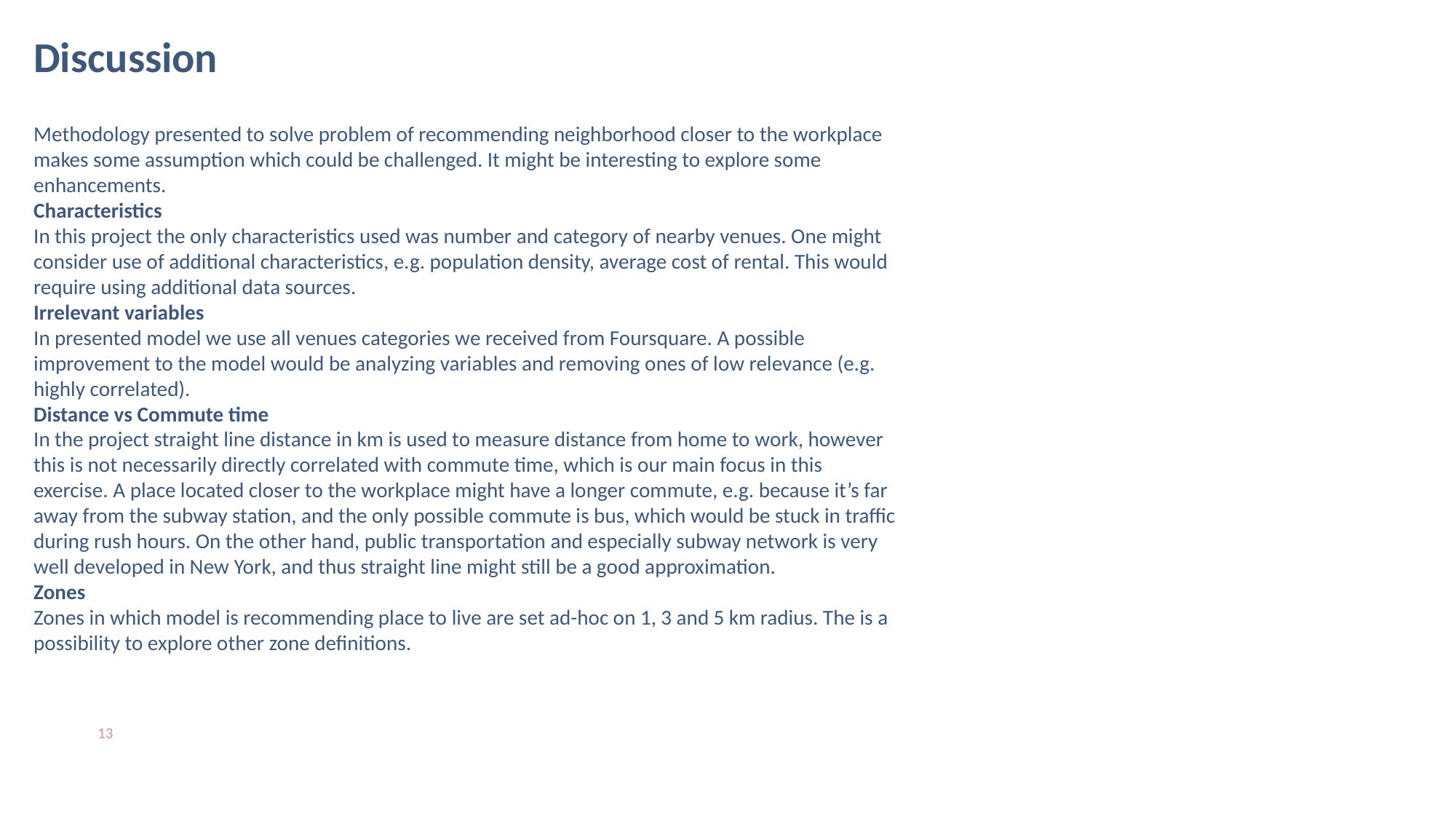

# Discussion
Methodology presented to solve problem of recommending neighborhood closer to the workplace makes some assumption which could be challenged. It might be interesting to explore some enhancements.
Characteristics
In this project the only characteristics used was number and category of nearby venues. One might consider use of additional characteristics, e.g. population density, average cost of rental. This would require using additional data sources.
Irrelevant variables
In presented model we use all venues categories we received from Foursquare. A possible improvement to the model would be analyzing variables and removing ones of low relevance (e.g. highly correlated).
Distance vs Commute time
In the project straight line distance in km is used to measure distance from home to work, however this is not necessarily directly correlated with commute time, which is our main focus in this exercise. A place located closer to the workplace might have a longer commute, e.g. because it’s far away from the subway station, and the only possible commute is bus, which would be stuck in traffic during rush hours. On the other hand, public transportation and especially subway network is very well developed in New York, and thus straight line might still be a good approximation.
Zones
Zones in which model is recommending place to live are set ad-hoc on 1, 3 and 5 km radius. The is a possibility to explore other zone definitions.

13